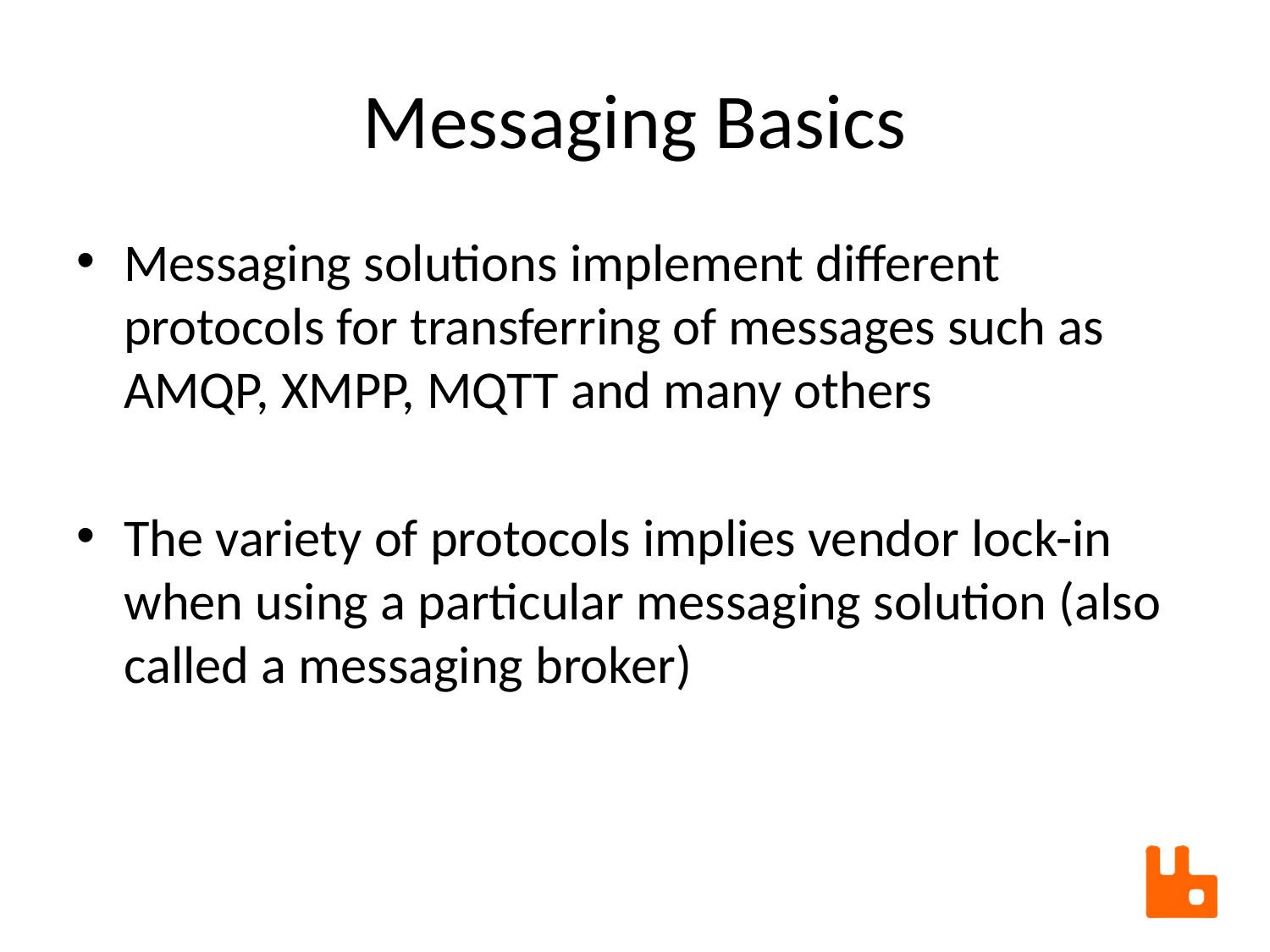

# Messaging Basics
Messaging solutions implement different protocols for transferring of messages such as AMQP, XMPP, MQTT and many others

The variety of protocols implies vendor lock-in when using a particular messaging solution (also called a messaging broker)